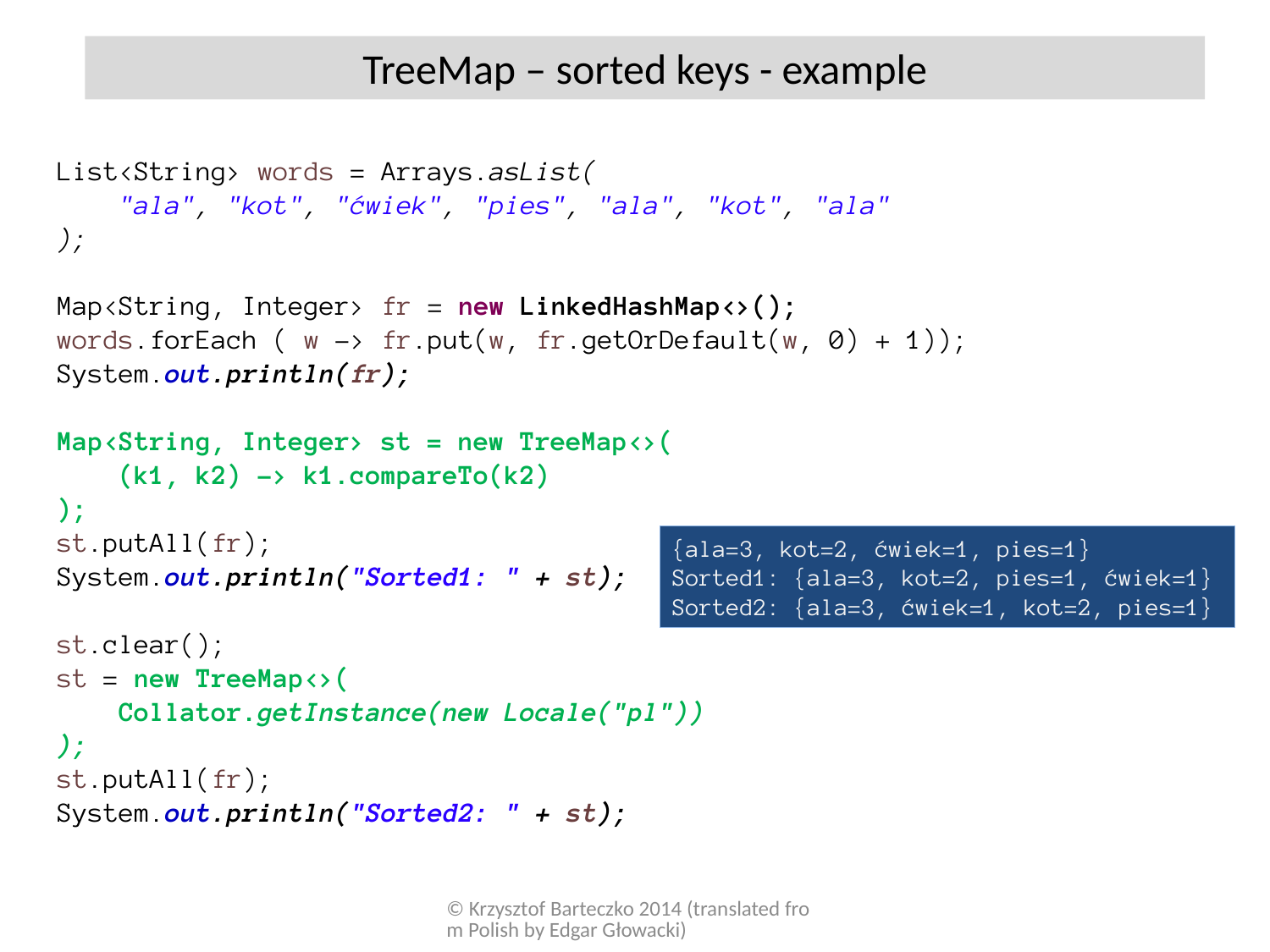

TreeMap – sorted keys - example
List<String> words = Arrays.asList(
    "ala", "kot", "ćwiek", "pies", "ala", "kot", "ala"
);

Map<String, Integer> fr = new LinkedHashMap<>();
words.forEach ( w -> fr.put(w, fr.getOrDefault(w, 0) + 1));
System.out.println(fr);

Map<String, Integer> st = new TreeMap<>(
    (k1, k2) -> k1.compareTo(k2)
);
st.putAll(fr);
System.out.println("Sorted1: " + st);

st.clear();
st = new TreeMap<>(
    Collator.getInstance(new Locale("pl"))
);
st.putAll(fr);
System.out.println("Sorted2: " + st);
{ala=3, kot=2, ćwiek=1, pies=1}
Sorted1: {ala=3, kot=2, pies=1, ćwiek=1}
Sorted2: {ala=3, ćwiek=1, kot=2, pies=1}
© Krzysztof Barteczko 2014 (translated from Polish by Edgar Głowacki)